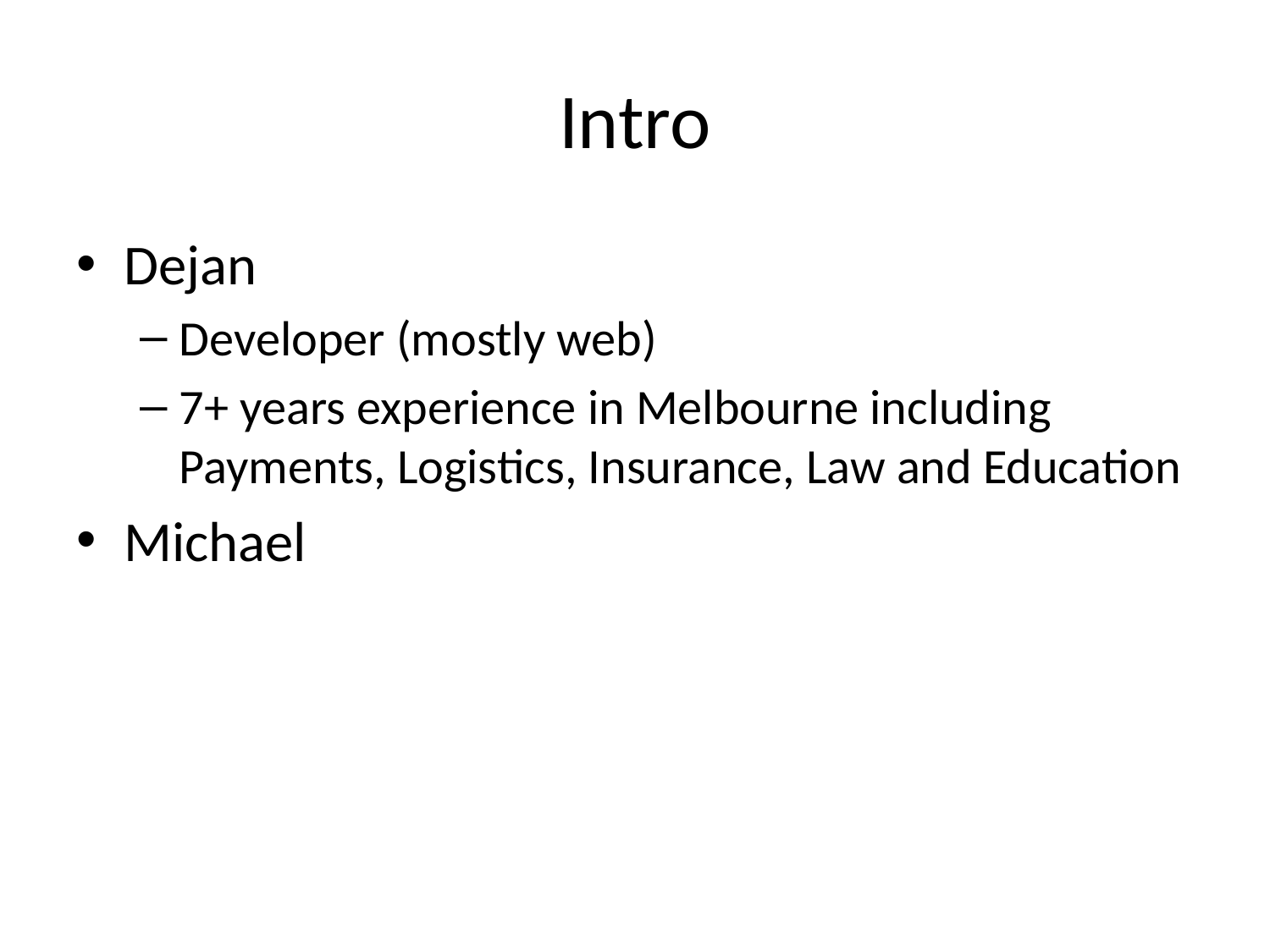

# Intro
Dejan
Developer (mostly web)
7+ years experience in Melbourne including Payments, Logistics, Insurance, Law and Education
Michael